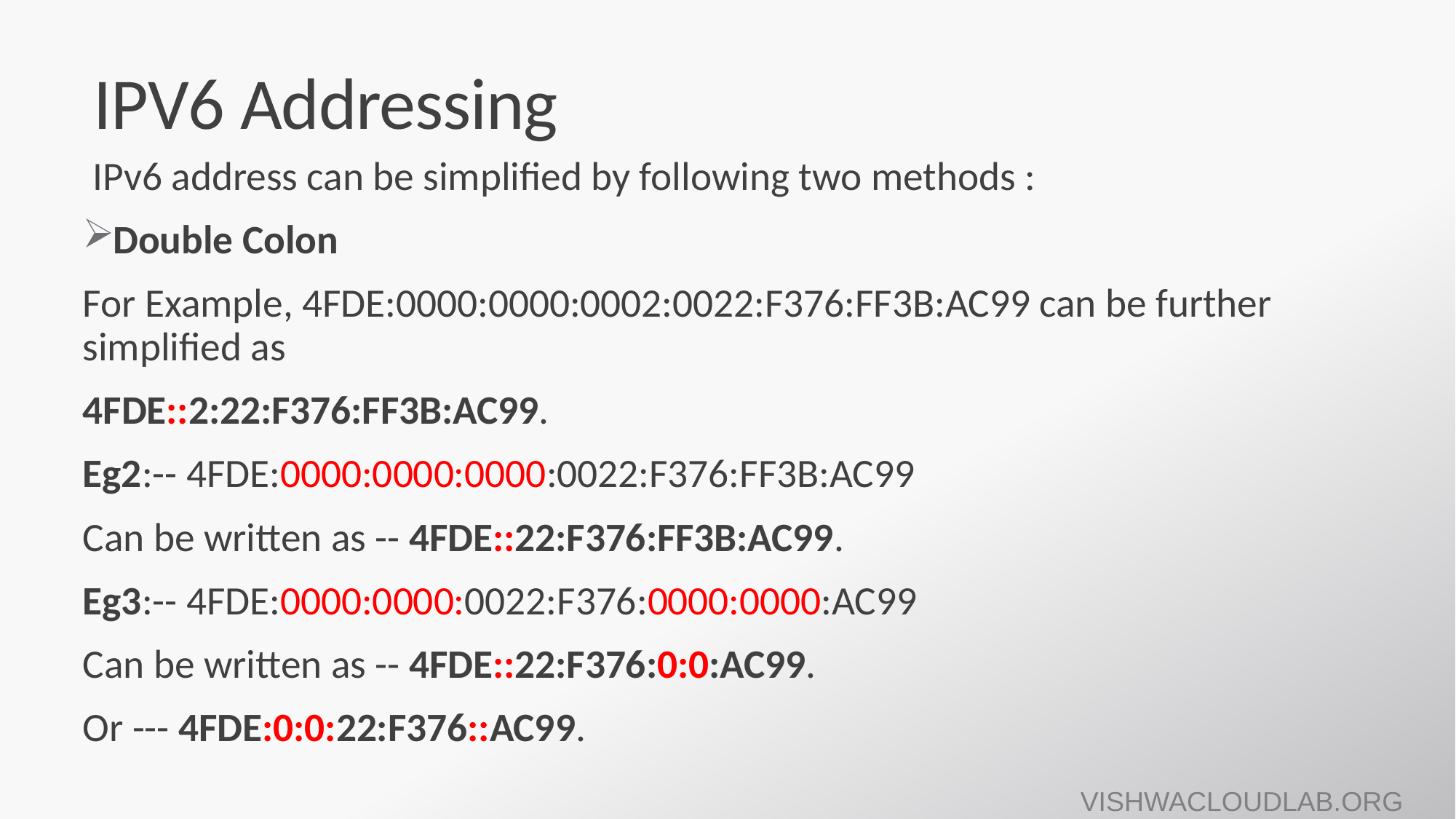

# IPV6 Addressing
IPv6 address can be simplified by following two methods :
Double Colon
For Example, 4FDE:0000:0000:0002:0022:F376:FF3B:AC99 can be further simplified as
4FDE::2:22:F376:FF3B:AC99.
Eg2:-- 4FDE:0000:0000:0000:0022:F376:FF3B:AC99
Can be written as -- 4FDE::22:F376:FF3B:AC99.
Eg3:-- 4FDE:0000:0000:0022:F376:0000:0000:AC99
Can be written as -- 4FDE::22:F376:0:0:AC99.
Or --- 4FDE:0:0:22:F376::AC99.